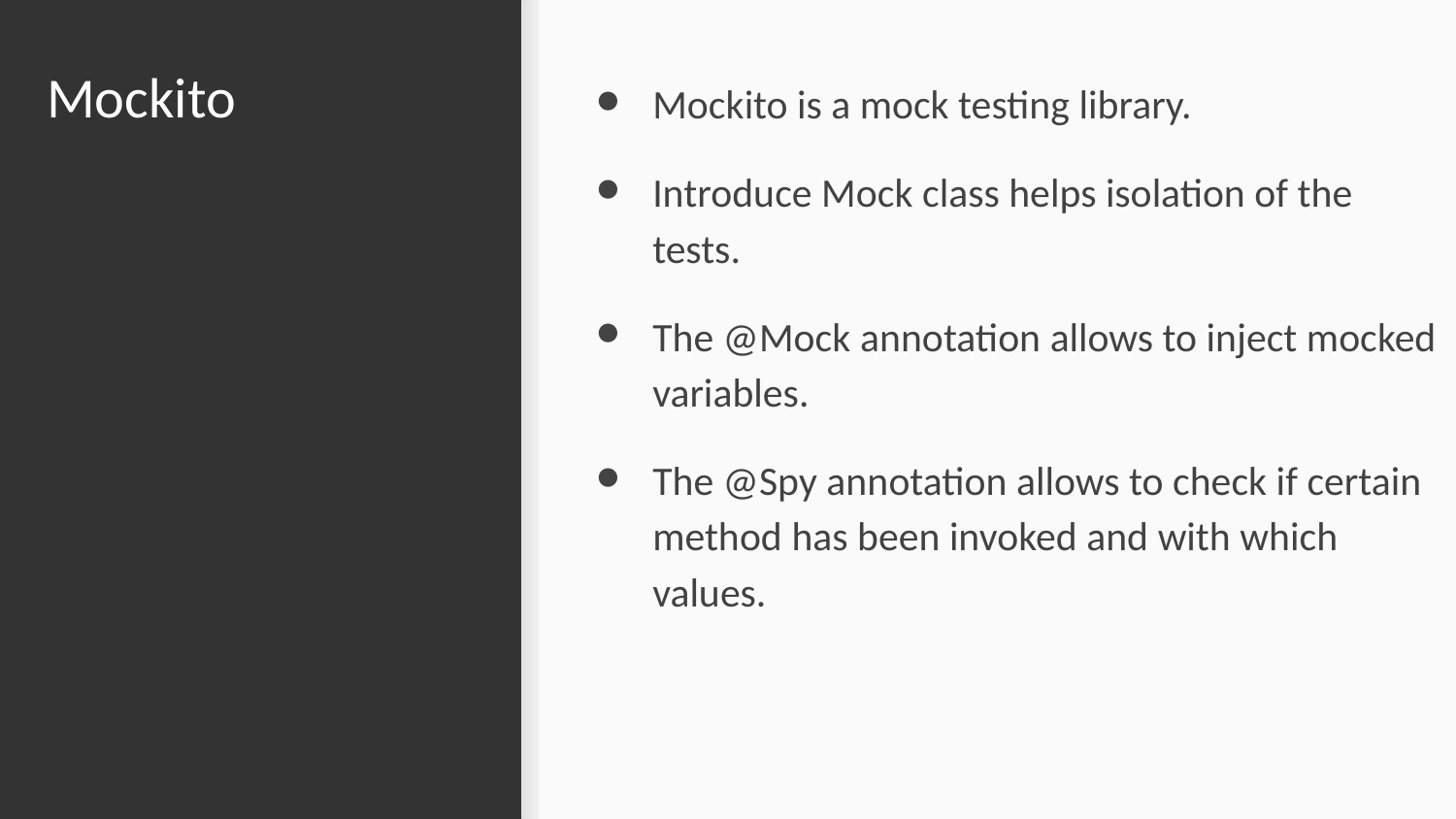

Mockito is a mock testing library.
Introduce Mock class helps isolation of the tests.
The @Mock annotation allows to inject mocked variables.
The @Spy annotation allows to check if certain method has been invoked and with which values.

# Mockito